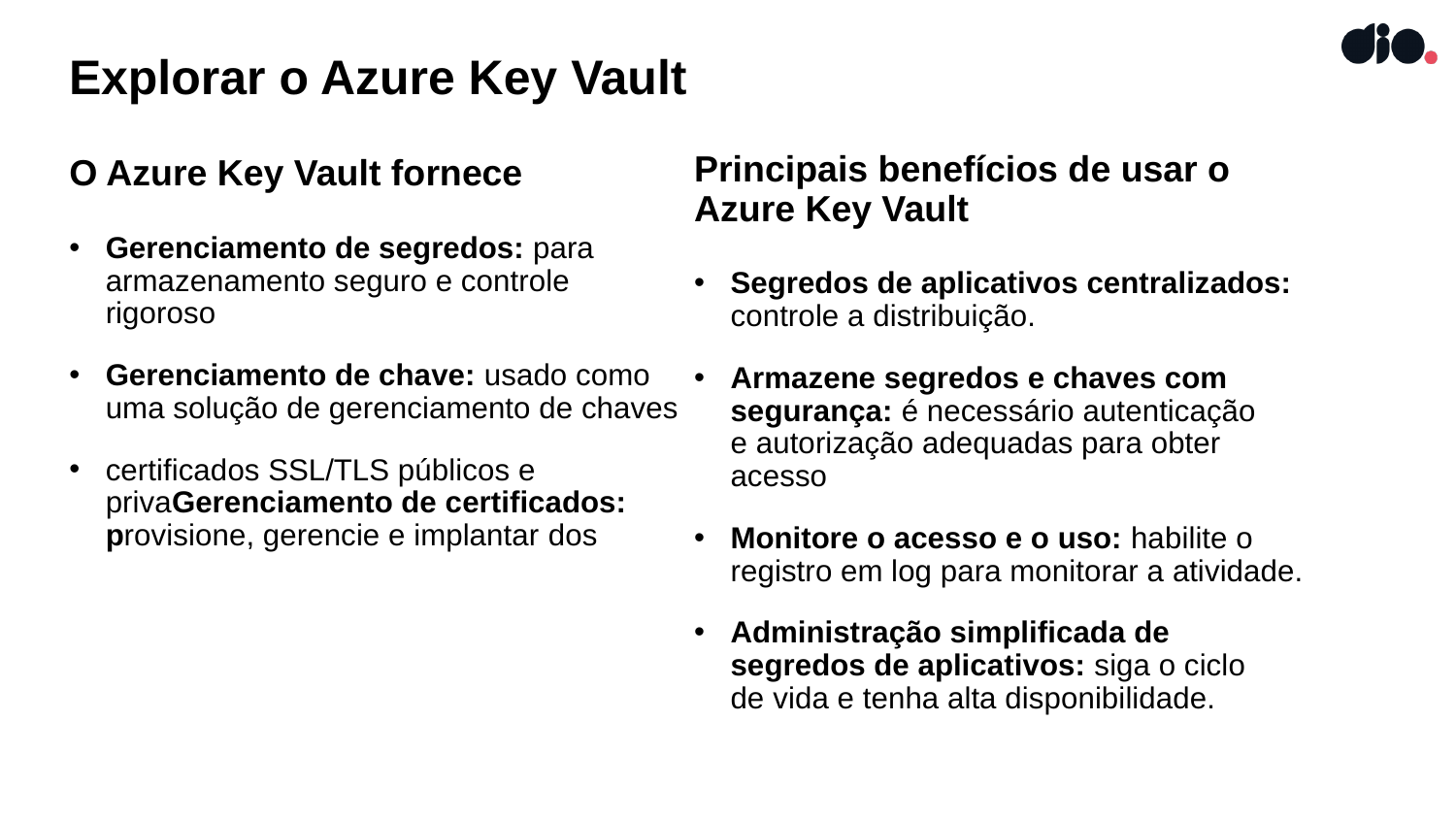

# Explorar o Azure Key Vault
Principais benefícios de usar o Azure Key Vault
Segredos de aplicativos centralizados: controle a distribuição.
Armazene segredos e chaves com segurança: é necessário autenticação
e autorização adequadas para obter acesso
Monitore o acesso e o uso: habilite o registro em log para monitorar a atividade.
Administração simplificada de
segredos de aplicativos: siga o ciclo
de vida e tenha alta disponibilidade.

O Azure Key Vault fornece
Gerenciamento de segredos: para armazenamento seguro e controle rigoroso
Gerenciamento de chave: usado como uma solução de gerenciamento de chaves
certificados SSL/TLS públicos e privaGerenciamento de certificados: provisione, gerencie e implantar dos